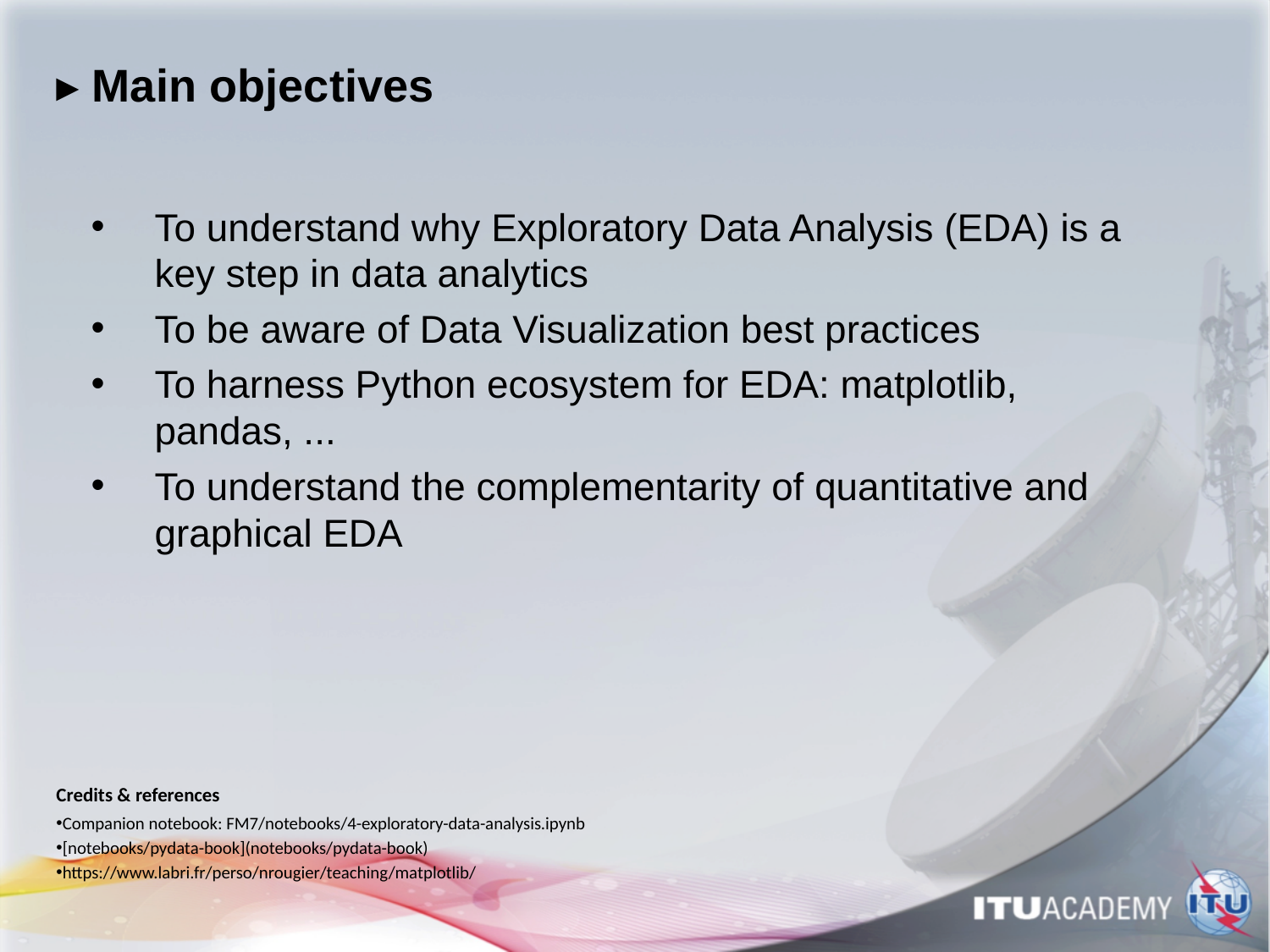

# ▸ Main objectives
To understand why Exploratory Data Analysis (EDA) is a key step in data analytics
To be aware of Data Visualization best practices
To harness Python ecosystem for EDA: matplotlib, pandas, ...
To understand the complementarity of quantitative and graphical EDA
Credits & references
Companion notebook: FM7/notebooks/4-exploratory-data-analysis.ipynb
[notebooks/pydata-book](notebooks/pydata-book)
https://www.labri.fr/perso/nrougier/teaching/matplotlib/